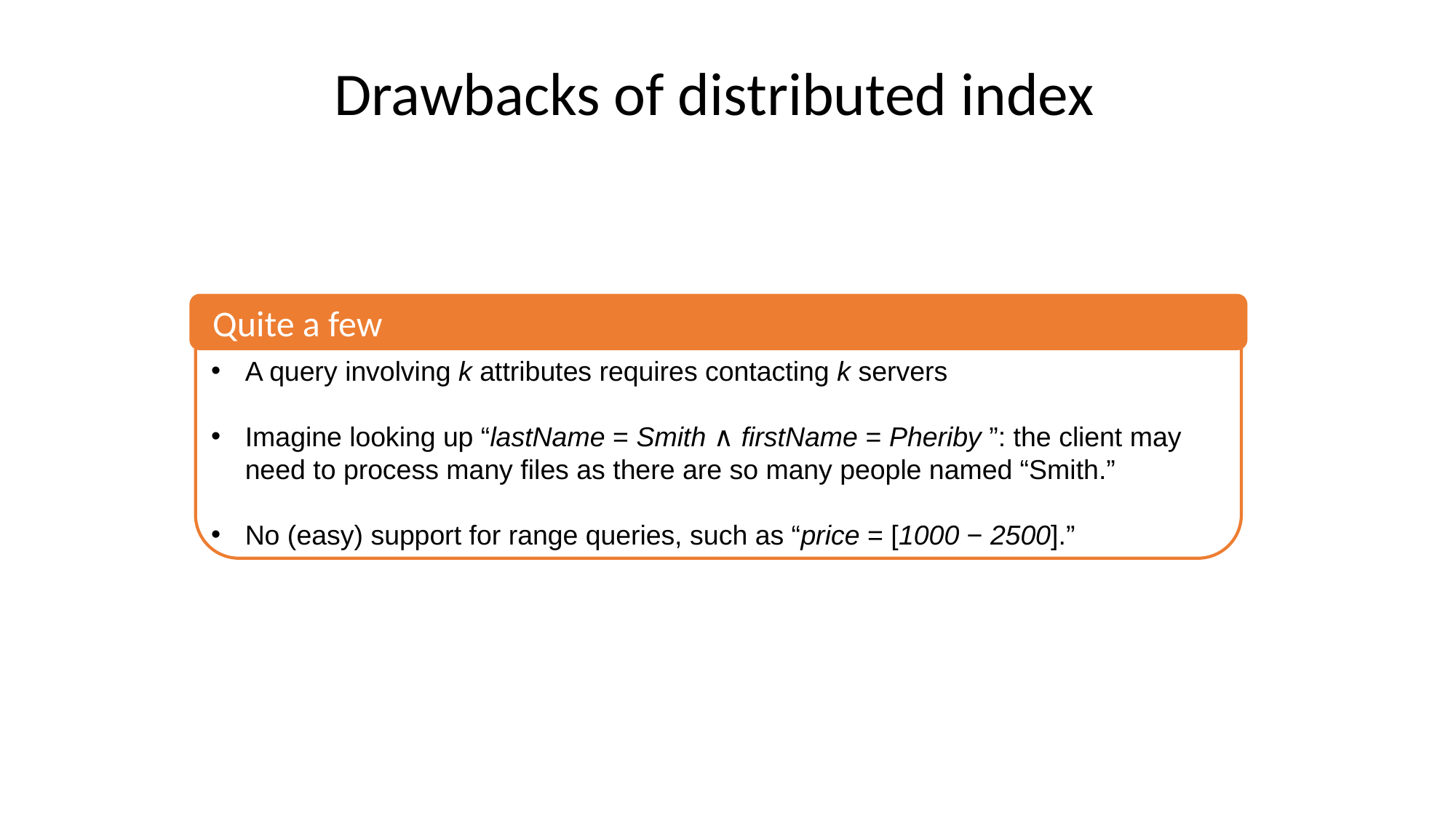

# Drawbacks of distributed index
 Quite a few

A query involving k attributes requires contacting k servers

Imagine looking up “lastName = Smith ∧ firstName = Pheriby ”: the client may need to process many files as there are so many people named “Smith.”

No (easy) support for range queries, such as “price = [1000 − 2500].”